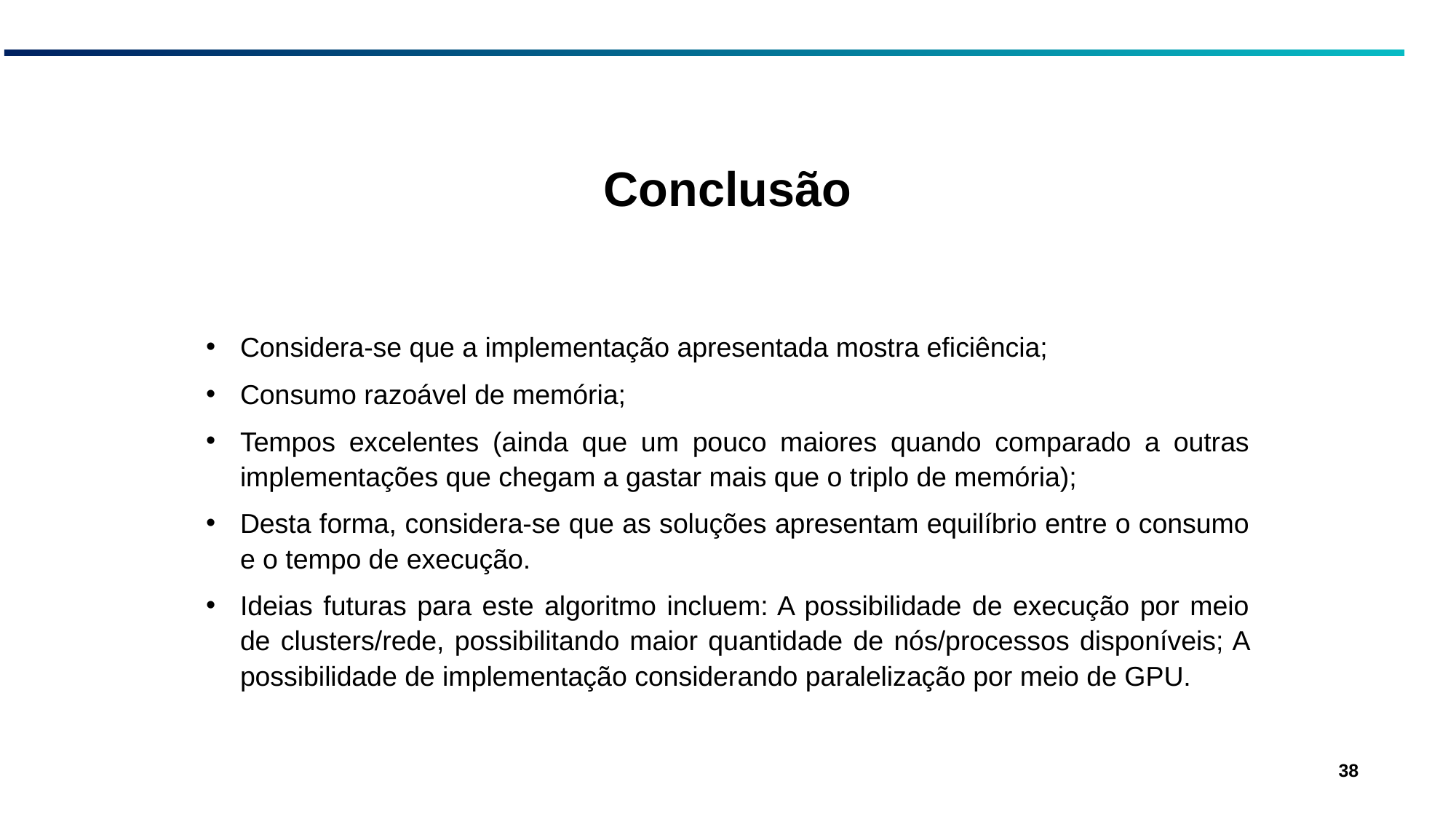

# Conclusão
Considera-se que a implementação apresentada mostra eficiência;
Consumo razoável de memória;
Tempos excelentes (ainda que um pouco maiores quando comparado a outras implementações que chegam a gastar mais que o triplo de memória);
Desta forma, considera-se que as soluções apresentam equilíbrio entre o consumo e o tempo de execução.
Ideias futuras para este algoritmo incluem: A possibilidade de execução por meio de clusters/rede, possibilitando maior quantidade de nós/processos disponíveis; A possibilidade de implementação considerando paralelização por meio de GPU.